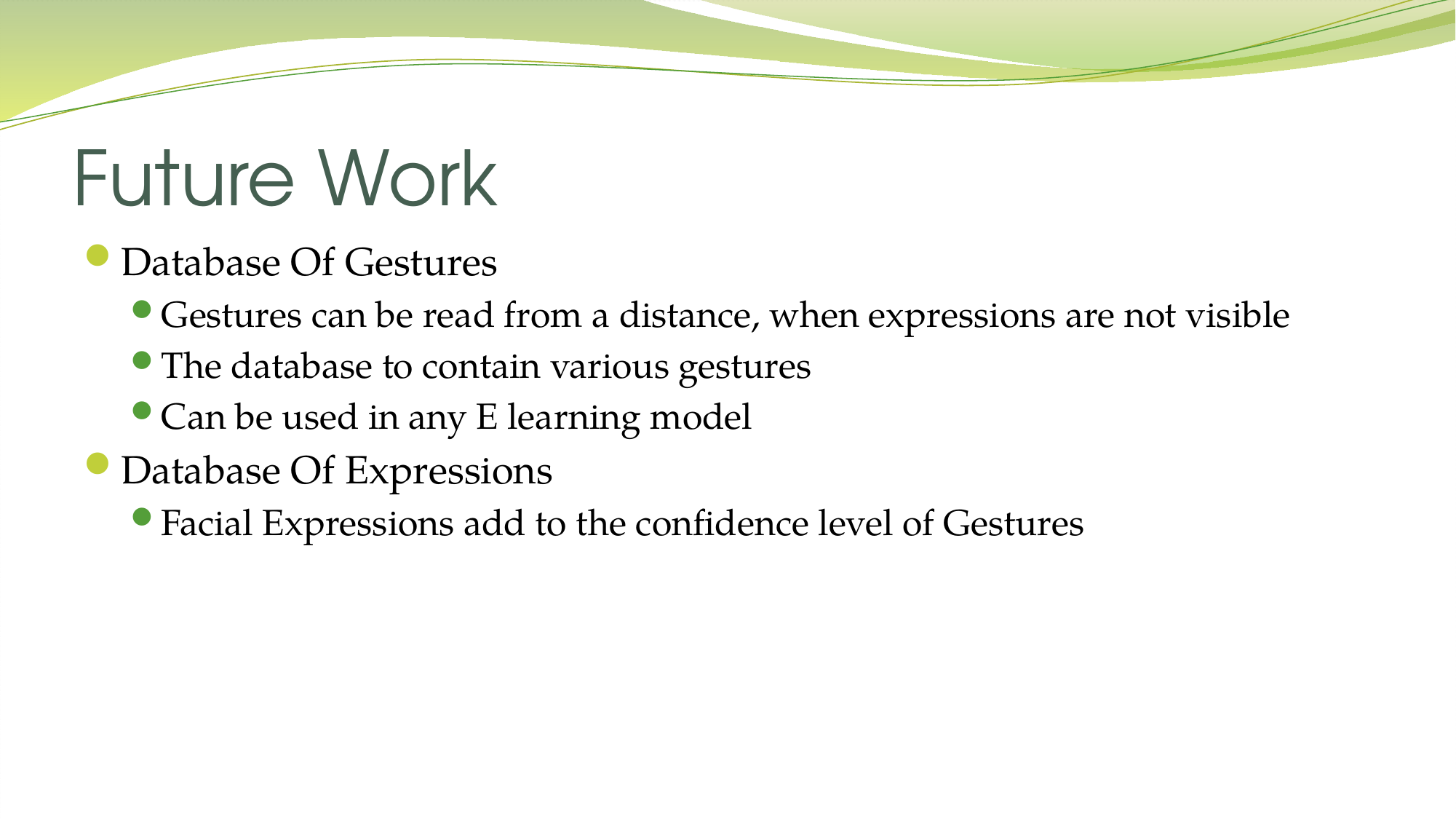

# Future Work
Database Of Gestures
Gestures can be read from a distance, when expressions are not visible
The database to contain various gestures
Can be used in any E learning model
Database Of Expressions
Facial Expressions add to the confidence level of Gestures